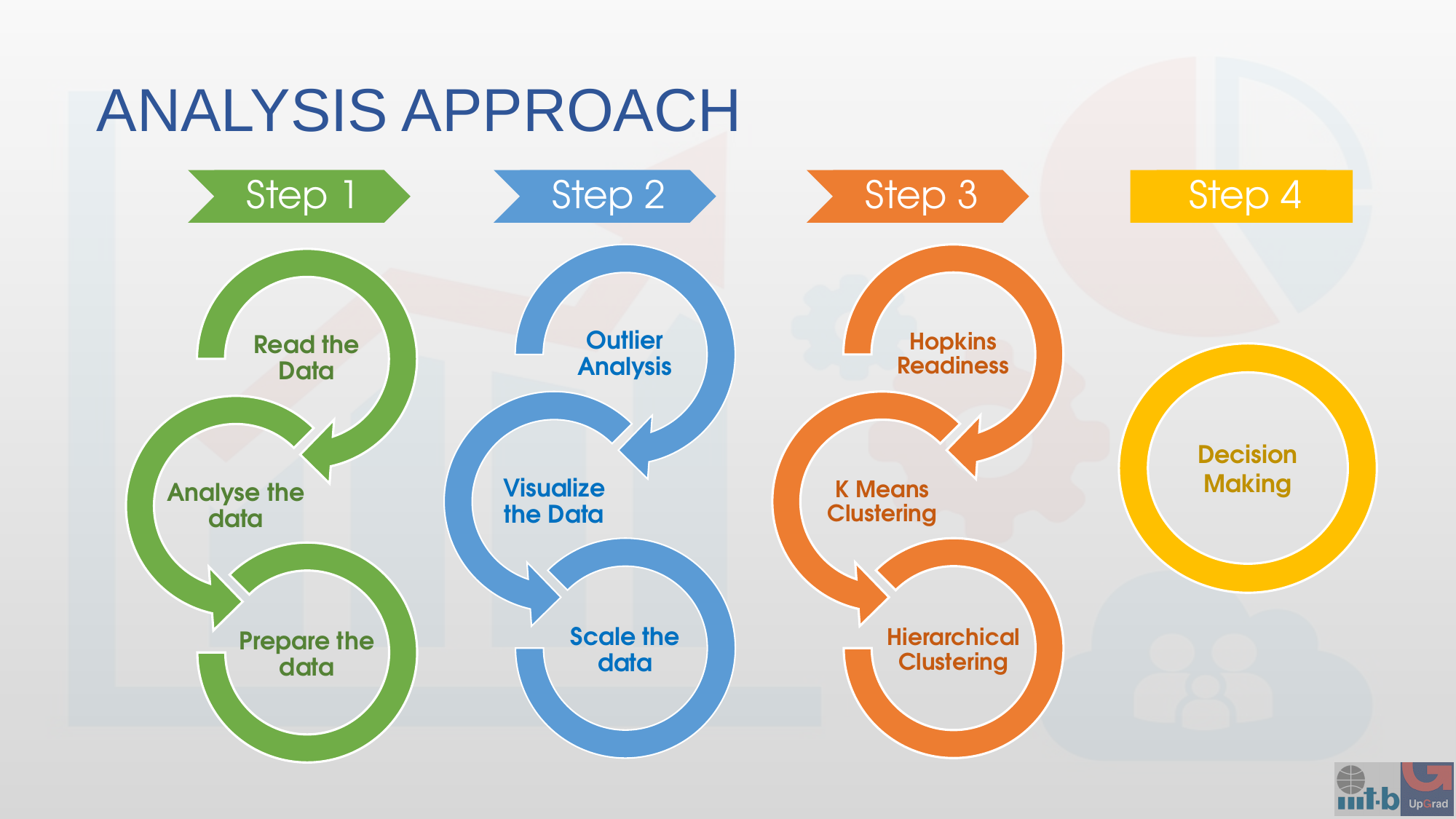

# analysis approach

Step 1

Step 2

Step 3

Step 4
Outlier Analysis
Visualize the Data
Scale the data
Hopkins Readiness
K Means Clustering
Hierarchical Clustering
Read the Data
Analyse the data
Prepare the data
Decision Making